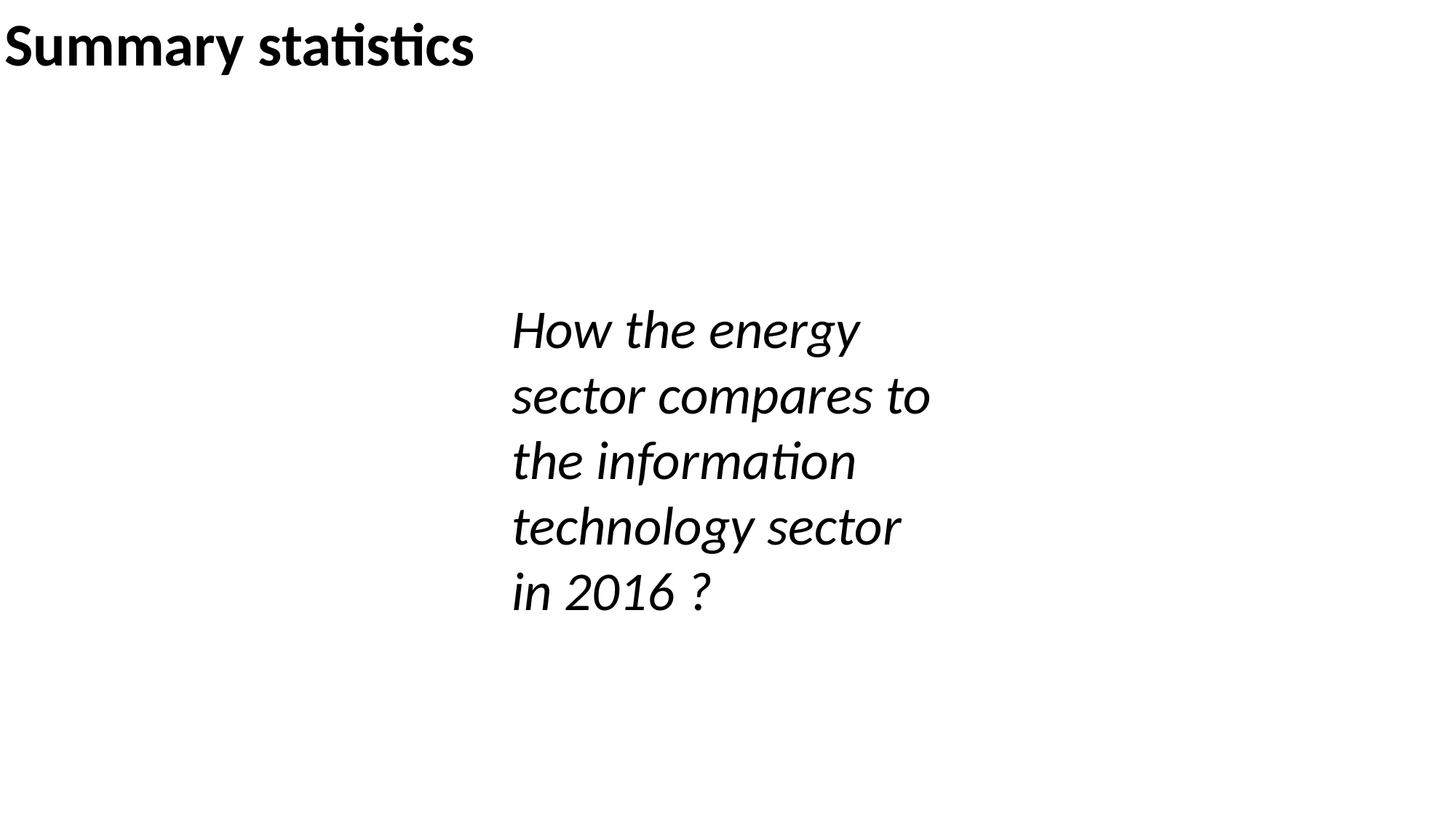

Summary statistics
How the energy sector compares to the information technology sector in 2016 ?